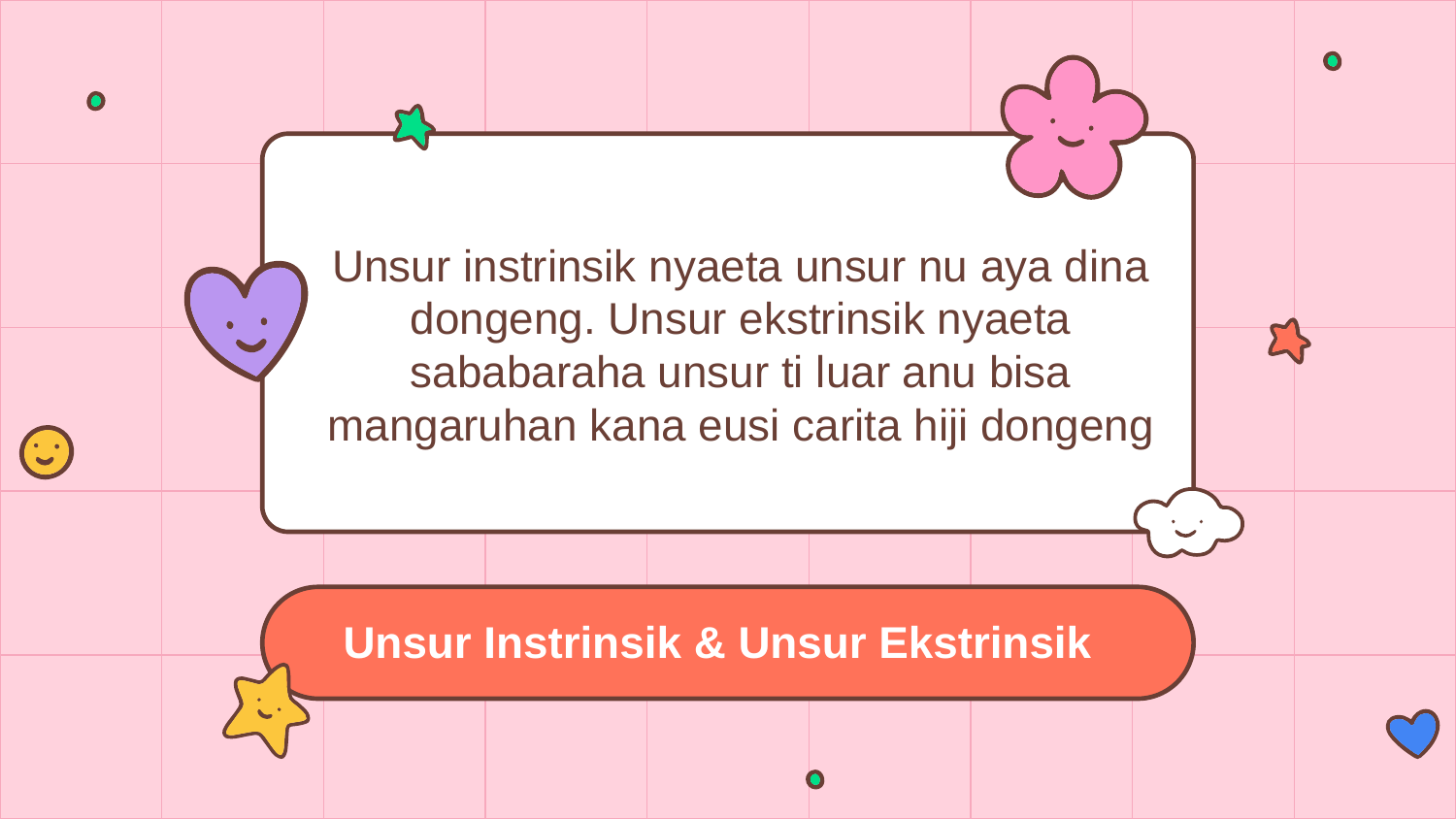

Unsur instrinsik nyaeta unsur nu aya dina dongeng. Unsur ekstrinsik nyaeta sababaraha unsur ti luar anu bisa mangaruhan kana eusi carita hiji dongeng

# Unsur Instrinsik & Unsur Ekstrinsik